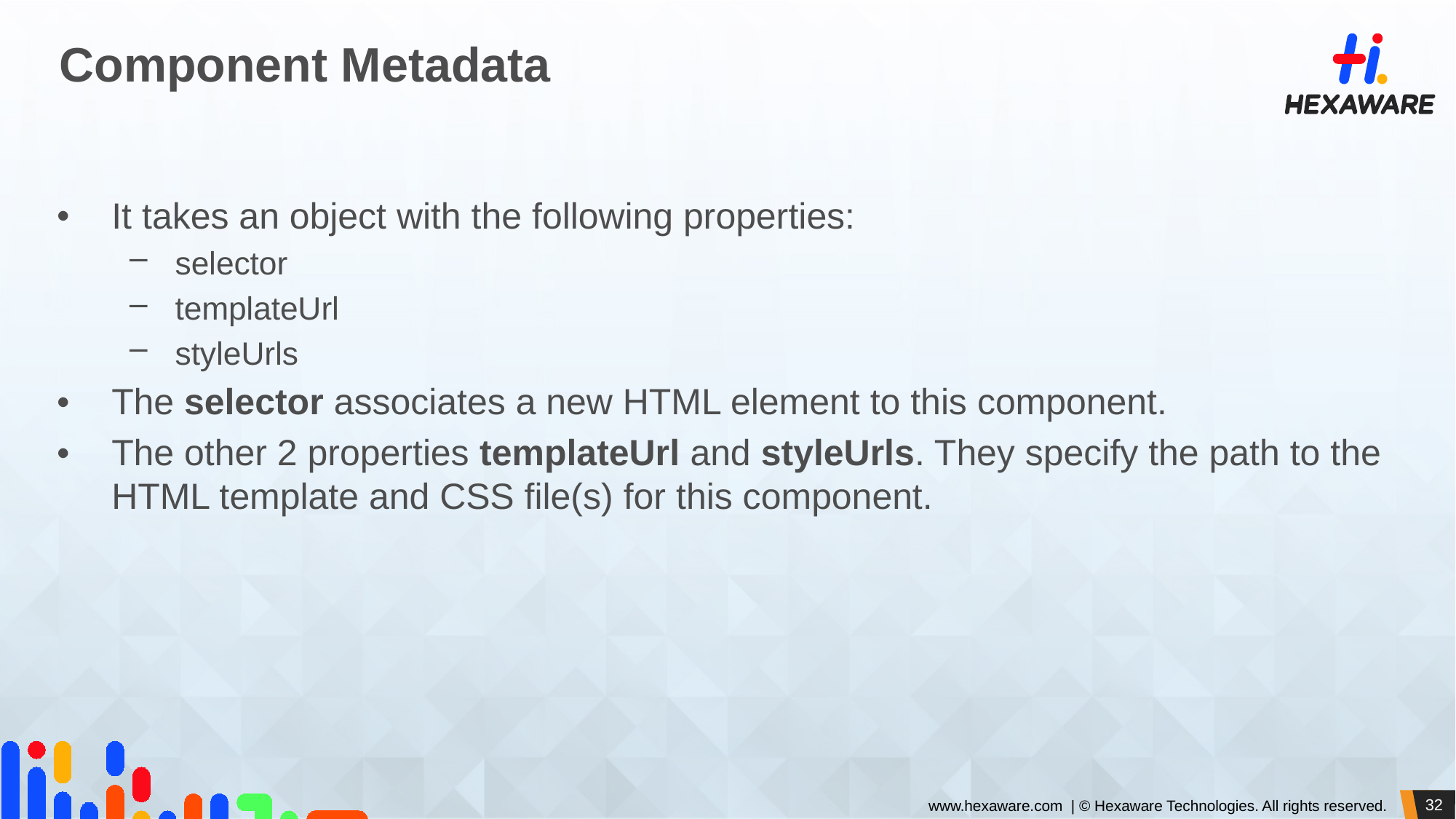

# Component Metadata
It takes an object with the following properties:
selector
templateUrl
styleUrls
The selector associates a new HTML element to this component.
The other 2 properties templateUrl and styleUrls. They specify the path to the HTML template and CSS file(s) for this component.